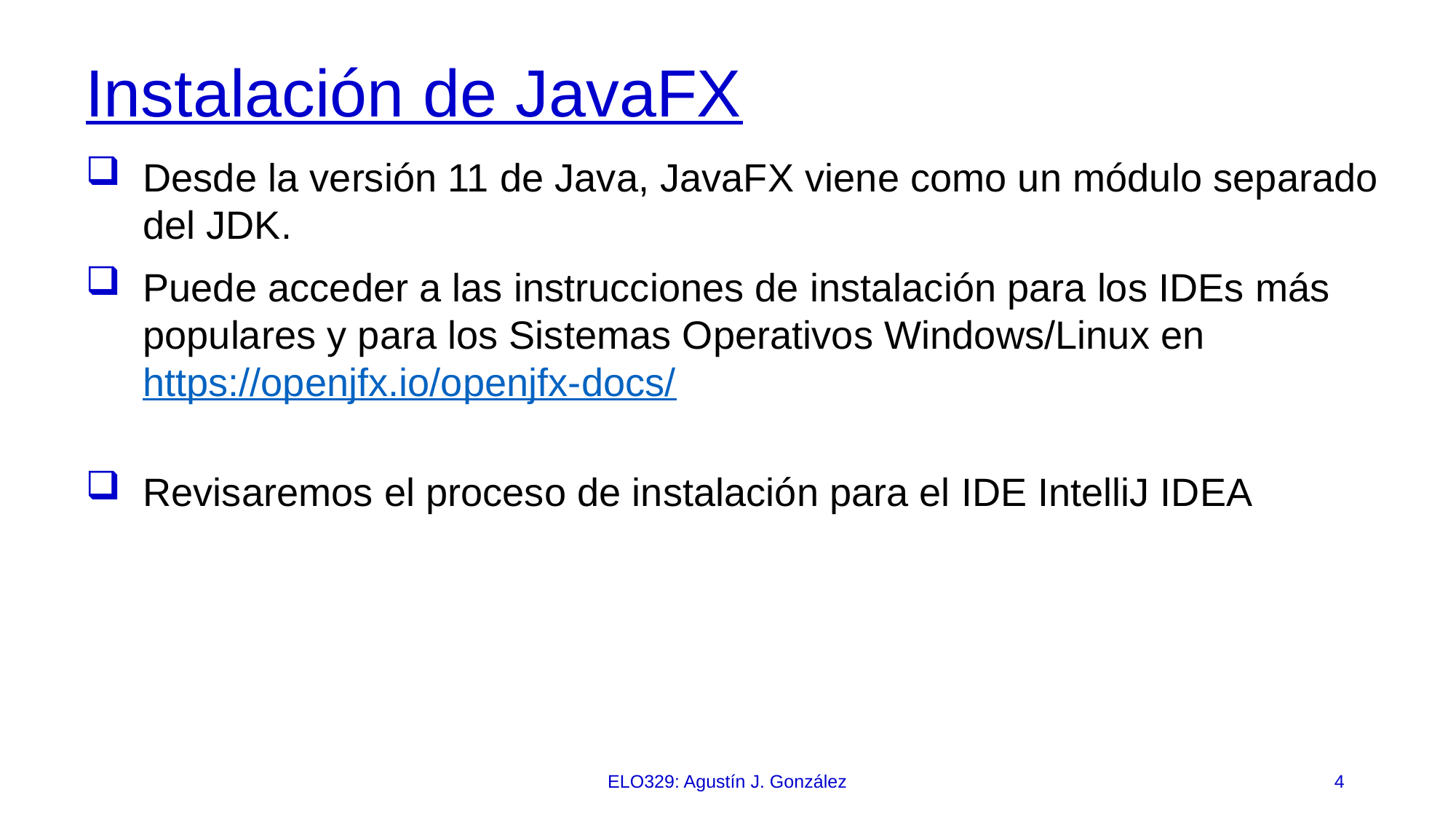

# Instalación de JavaFX
Desde la versión 11 de Java, JavaFX viene como un módulo separado del JDK.
Puede acceder a las instrucciones de instalación para los IDEs más populares y para los Sistemas Operativos Windows/Linux en https://openjfx.io/openjfx-docs/
Revisaremos el proceso de instalación para el IDE IntelliJ IDEA
ELO329: Agustín J. González
4